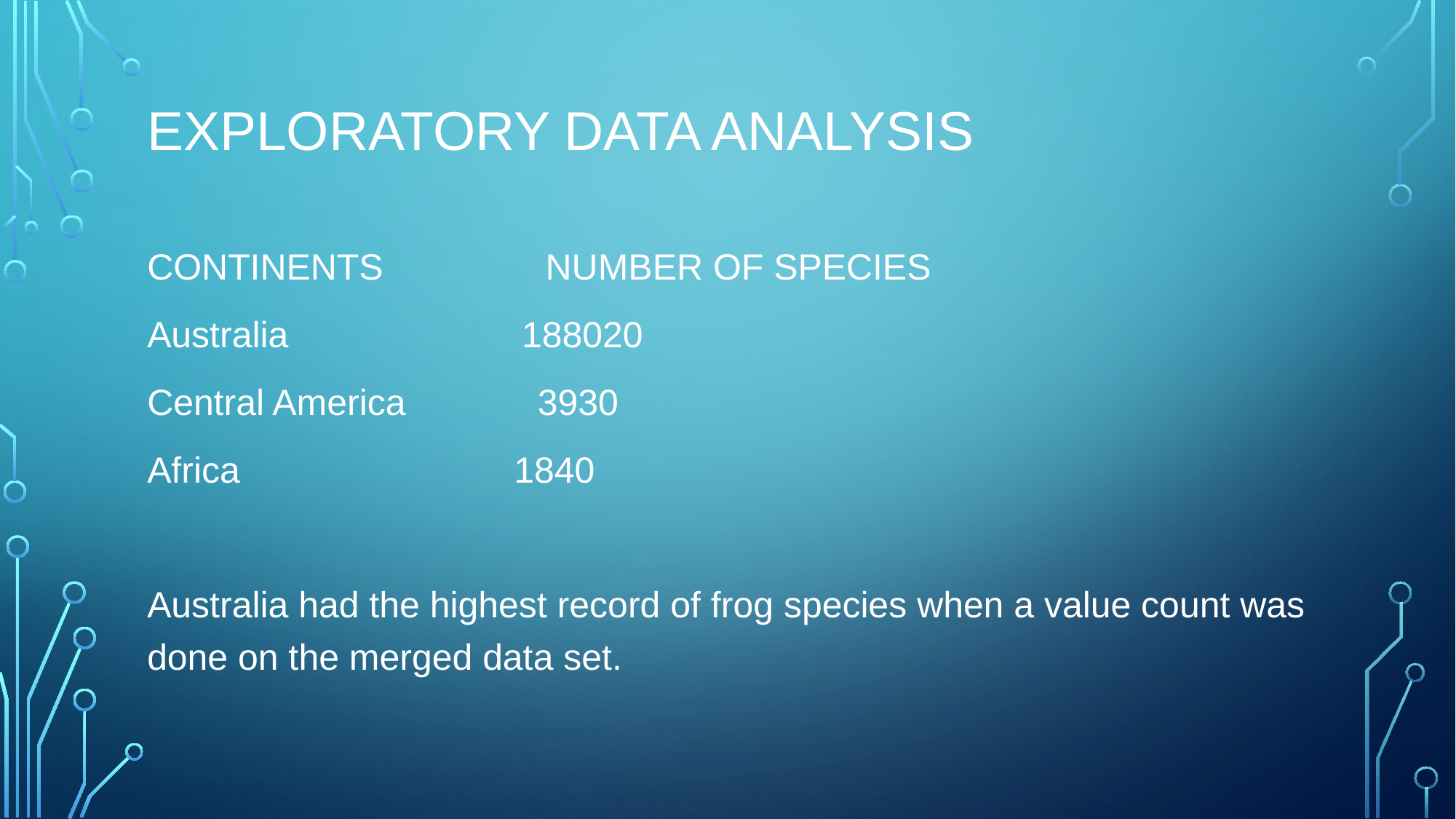

# EXPLORATORY DATA ANALYSIS
CONTINENTS                NUMBER OF SPECIES
Australia                       188020
Central America             3930
Africa                           1840

Australia had the highest record of frog species when a value count was done on the merged data set.